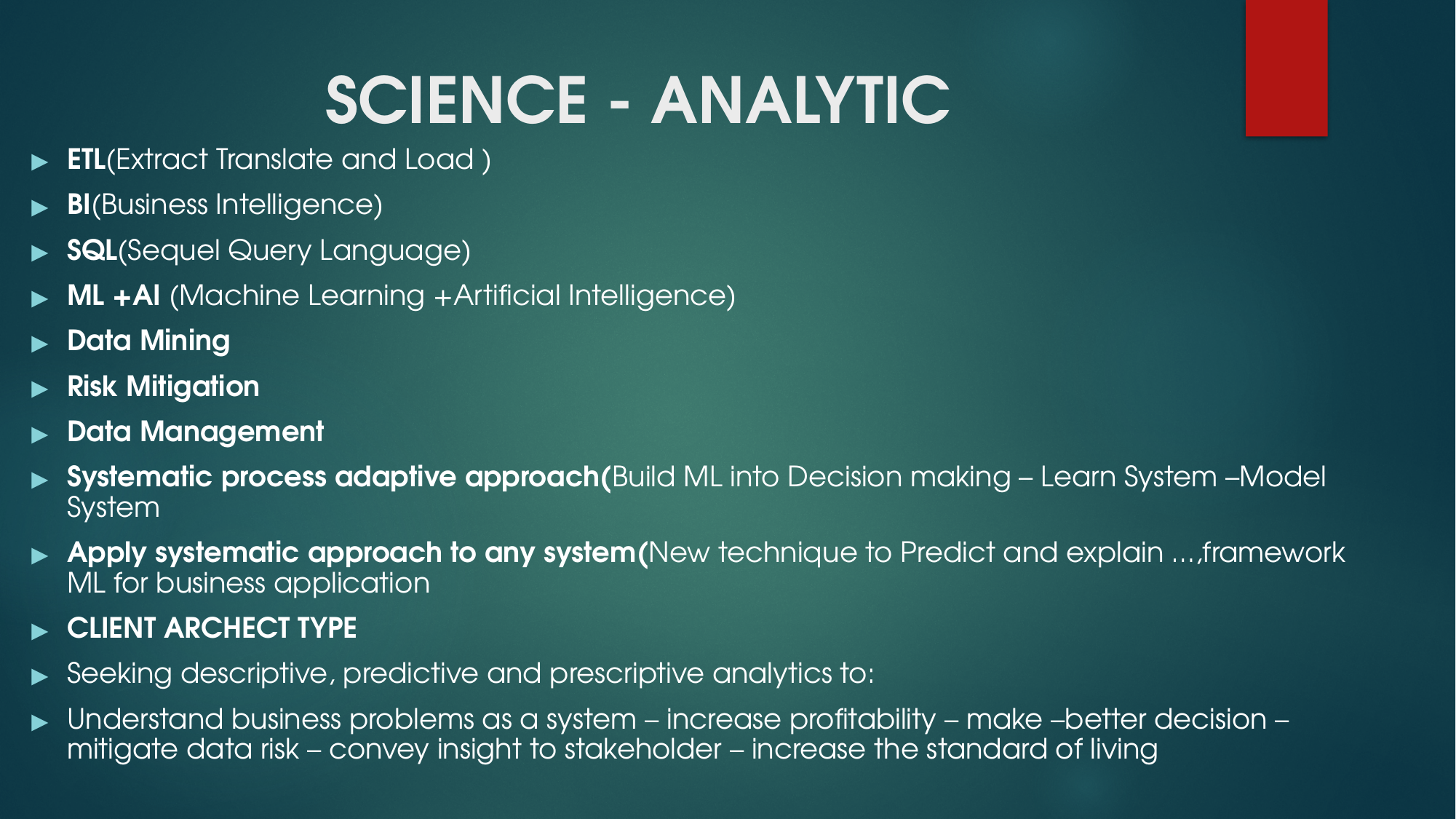

# SCIENCE - ANALYTIC
ETL(Extract Translate and Load )
BI(Business Intelligence)
SQL(Sequel Query Language)
ML +AI (Machine Learning +Artificial Intelligence)
Data Mining
Risk Mitigation
Data Management
Systematic process adaptive approach(Build ML into Decision making – Learn System –Model System
Apply systematic approach to any system(New technique to Predict and explain …,framework ML for business application
CLIENT ARCHECT TYPE
Seeking descriptive, predictive and prescriptive analytics to:
Understand business problems as a system – increase profitability – make –better decision – mitigate data risk – convey insight to stakeholder – increase the standard of living